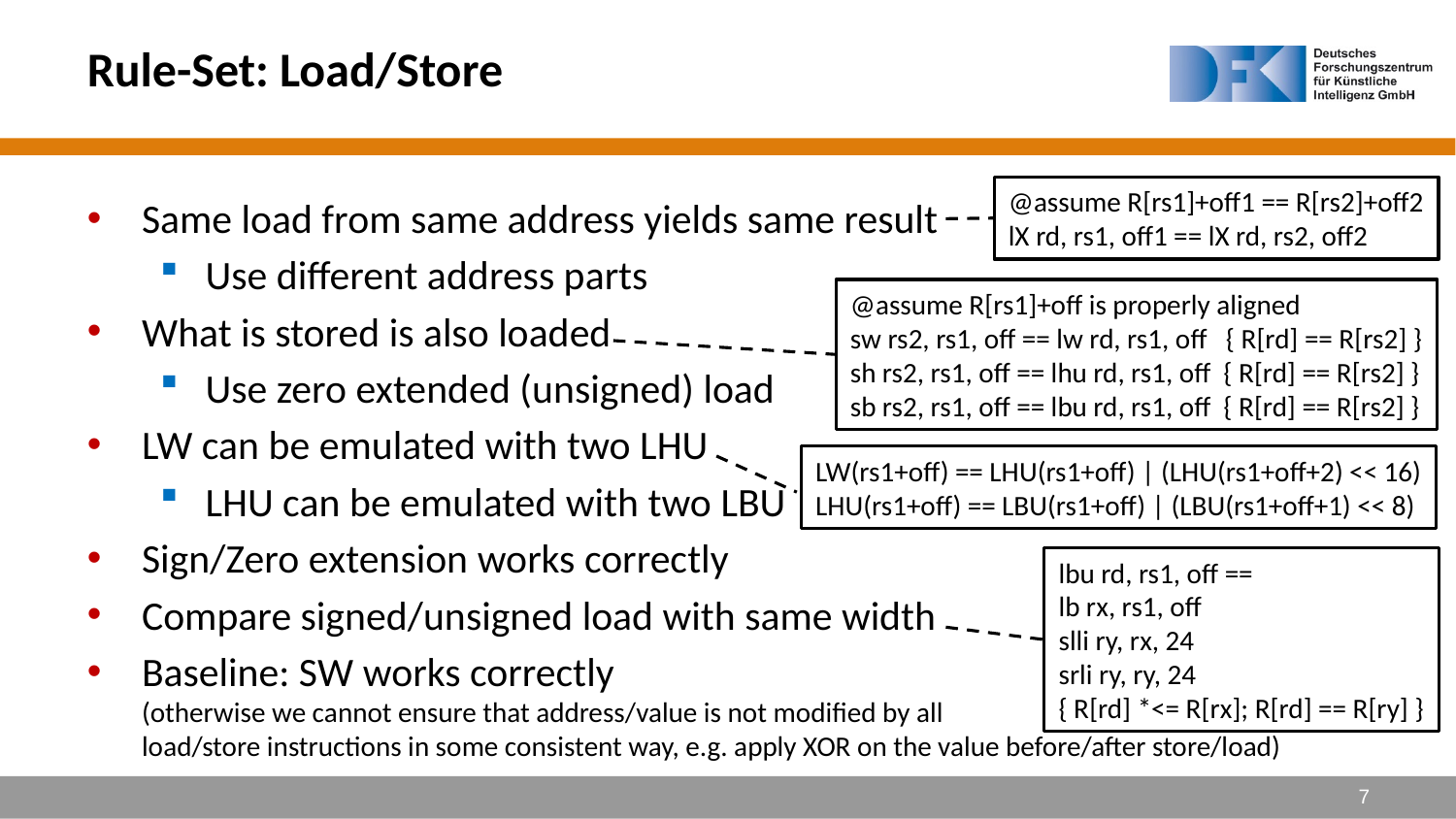

# Rule-Set: Load/Store
@assume R[rs1]+off1 == R[rs2]+off2
lX rd, rs1, off1 == lX rd, rs2, off2
Same load from same address yields same result
Use different address parts
What is stored is also loaded
Use zero extended (unsigned) load
LW can be emulated with two LHU
LHU can be emulated with two LBU
Sign/Zero extension works correctly
Compare signed/unsigned load with same width
Baseline: SW works correctly
(otherwise we cannot ensure that address/value is not modified by all
load/store instructions in some consistent way, e.g. apply XOR on the value before/after store/load)

@assume R[rs1]+off is properly aligned
sw rs2, rs1, off == lw rd, rs1, off   { R[rd] == R[rs2] }
sh rs2, rs1, off == lhu rd, rs1, off  { R[rd] == R[rs2] }
sb rs2, rs1, off == lbu rd, rs1, off  { R[rd] == R[rs2] }
LW(rs1+off) == LHU(rs1+off) | (LHU(rs1+off+2) << 16)
LHU(rs1+off) == LBU(rs1+off) | (LBU(rs1+off+1) << 8)
lbu rd, rs1, off ==
lb rx, rs1, off
slli ry, rx, 24
srli ry, ry, 24
{ R[rd] *<= R[rx]; R[rd] == R[ry] }